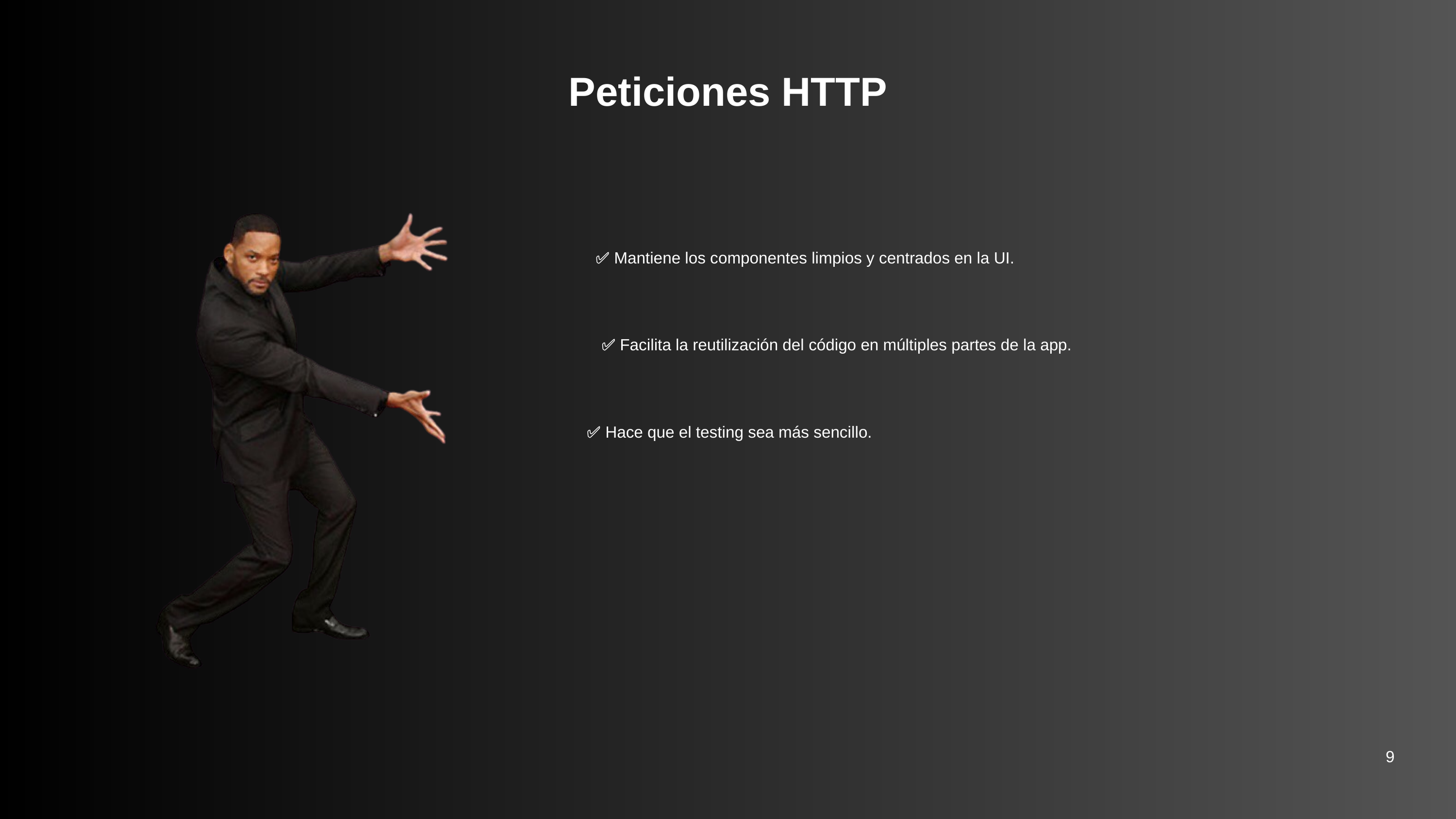

Peticiones HTTP

✅ Mantiene los componentes limpios y centrados en la UI.
✅ Facilita la reutilización del código en múltiples partes de la app.
✅ Hace que el testing sea más sencillo.
9